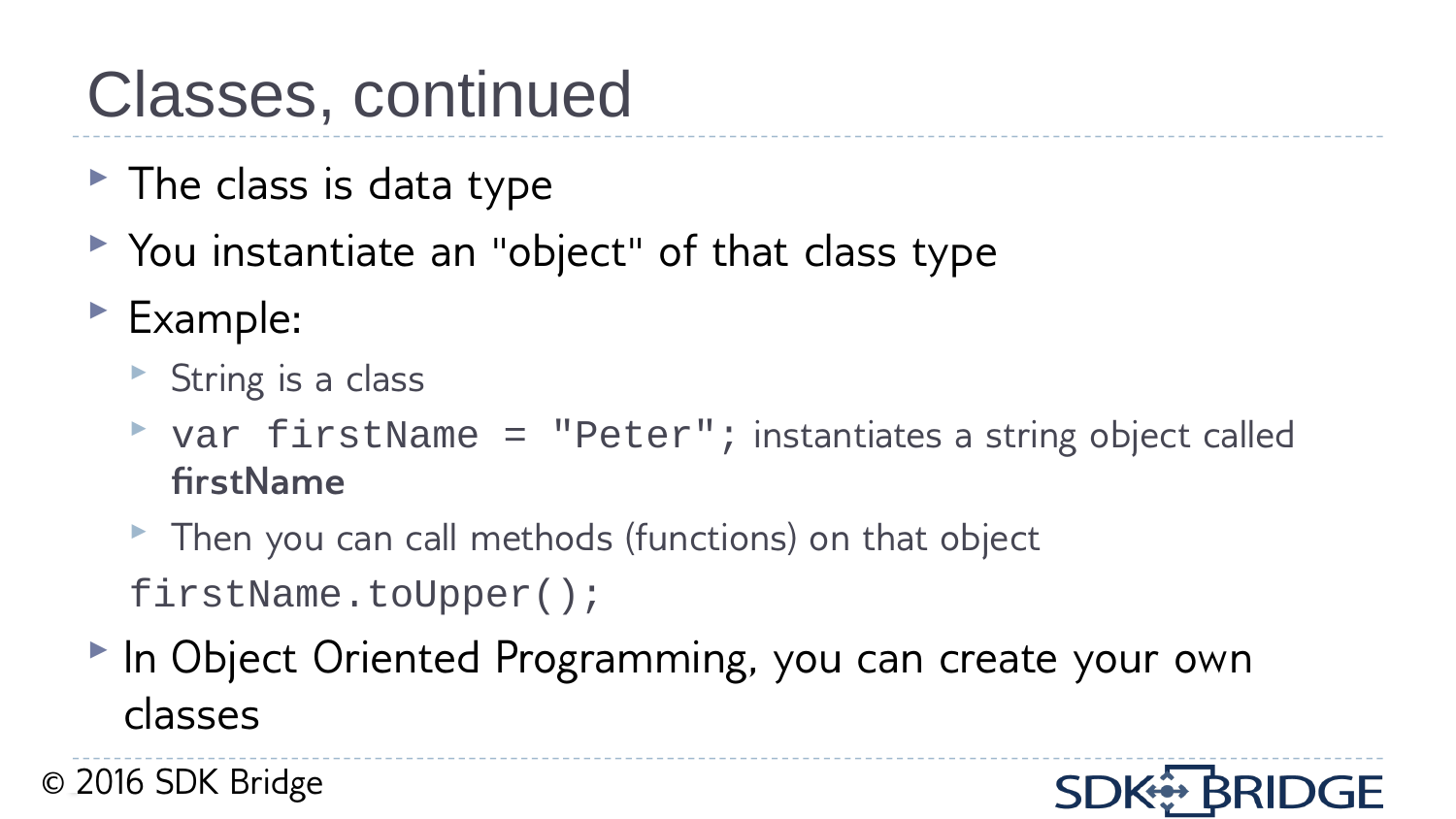

# Classes, continued
The class is data type
You instantiate an "object" of that class type
Example:
String is a class
var firstName = "Peter"; instantiates a string object called firstName
Then you can call methods (functions) on that object
	firstName.toUpper();
In Object Oriented Programming, you can create your own classes